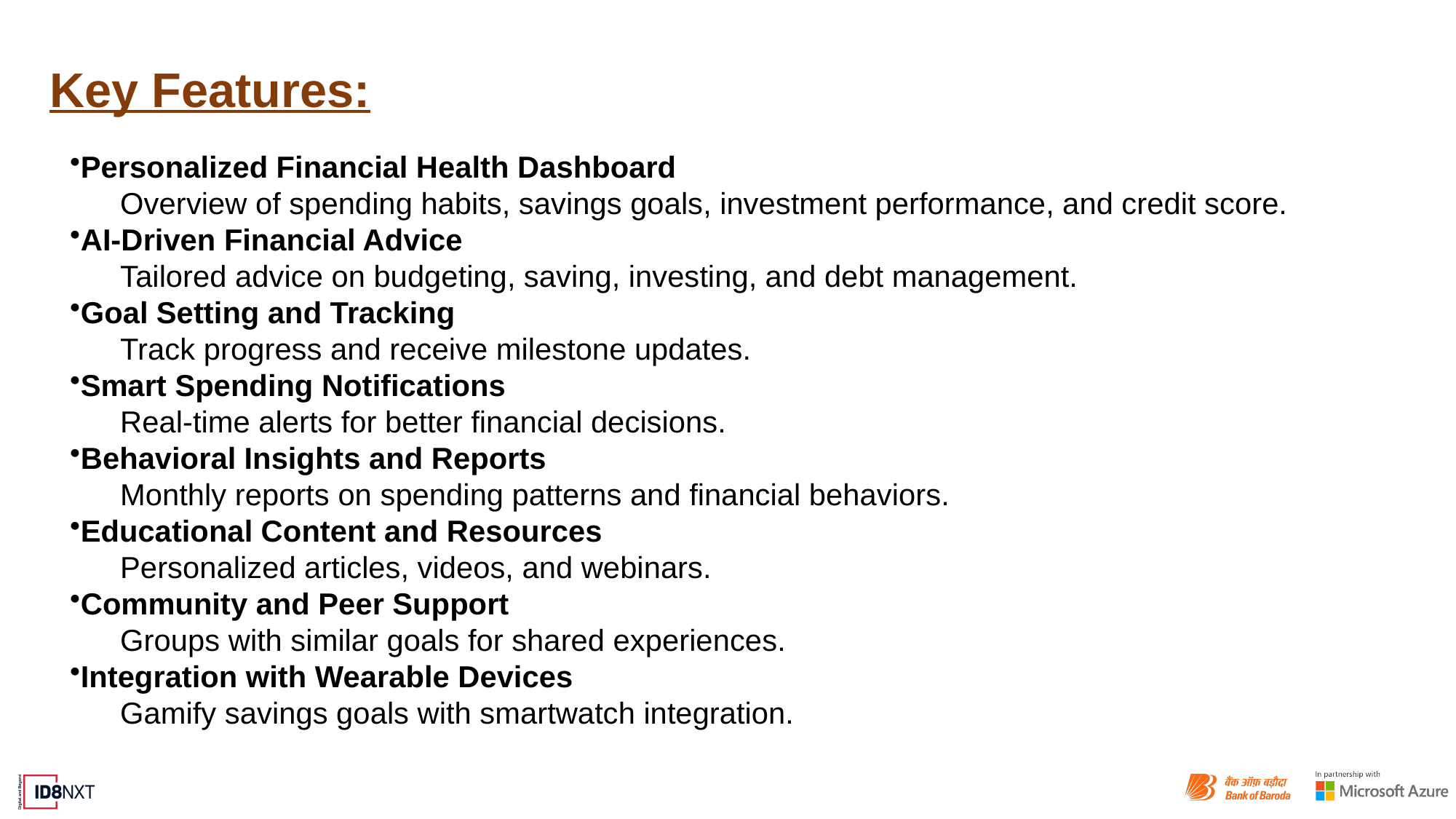

# Key Features:
Personalized Financial Health Dashboard
      Overview of spending habits, savings goals, investment performance, and credit score.
AI-Driven Financial Advice
      Tailored advice on budgeting, saving, investing, and debt management.
Goal Setting and Tracking
      Track progress and receive milestone updates.
Smart Spending Notifications
      Real-time alerts for better financial decisions.
Behavioral Insights and Reports
      Monthly reports on spending patterns and financial behaviors.
Educational Content and Resources
      Personalized articles, videos, and webinars.
Community and Peer Support
      Groups with similar goals for shared experiences.
Integration with Wearable Devices
      Gamify savings goals with smartwatch integration.